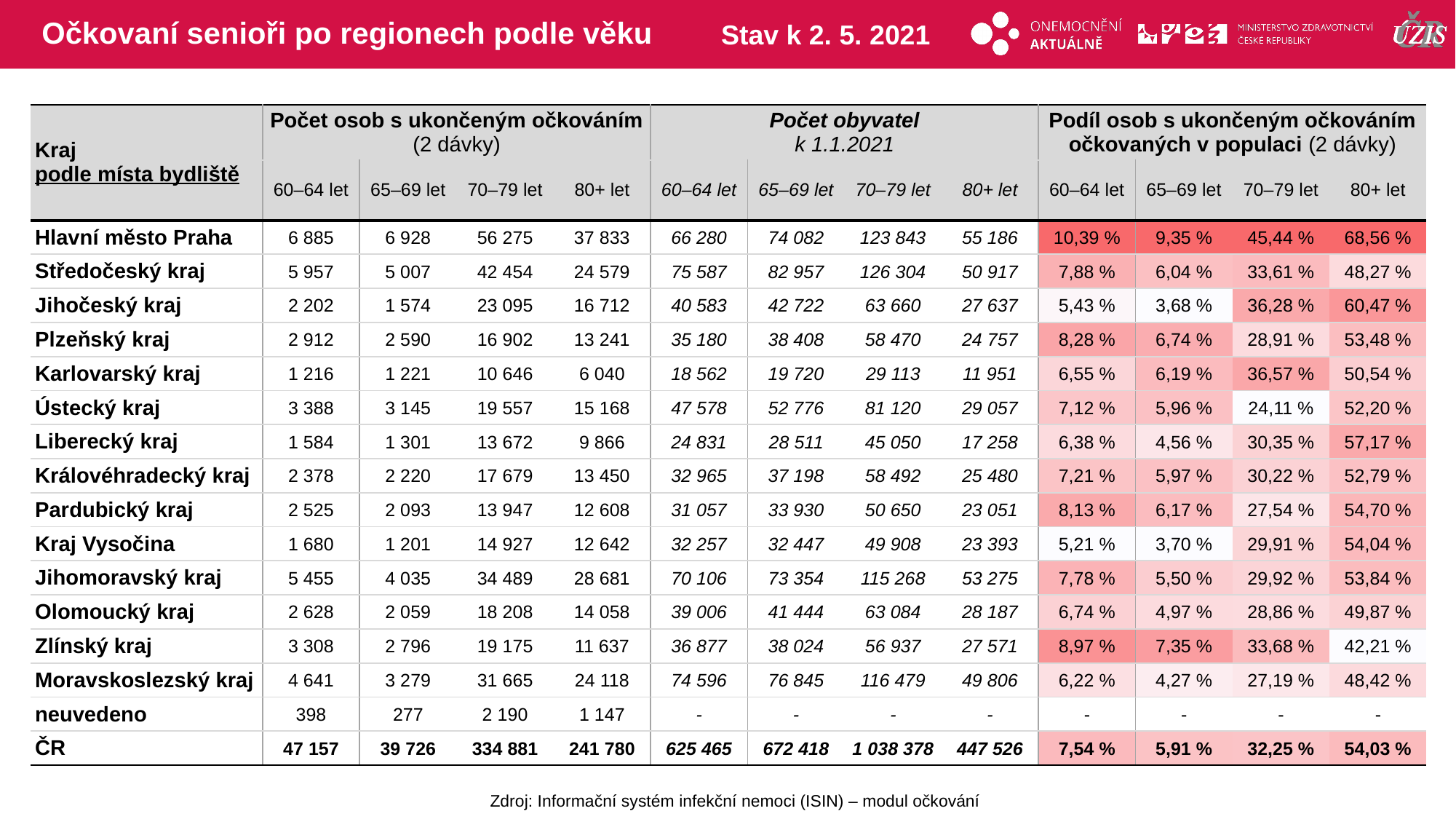

# Očkovaní senioři po regionech podle věku
Stav k 2. 5. 2021
| Kraj podle místa bydliště | Počet osob s ukončeným očkováním (2 dávky) |  |  |  | Počet obyvatel k 1.1.2021 |  |  |  | Podíl osob s ukončeným očkováním očkovaných v populaci (2 dávky) |  |  |  |
| --- | --- | --- | --- | --- | --- | --- | --- | --- | --- | --- | --- | --- |
|  | 60–64 let | 65–69 let | 70–79 let | 80+ let | 60–64 let | 65–69 let | 70–79 let | 80+ let | 60–64 let | 65–69 let | 70–79 let | 80+ let |
| Hlavní město Praha | 6 885 | 6 928 | 56 275 | 37 833 | 66 280 | 74 082 | 123 843 | 55 186 | 10,39 % | 9,35 % | 45,44 % | 68,56 % |
| Středočeský kraj | 5 957 | 5 007 | 42 454 | 24 579 | 75 587 | 82 957 | 126 304 | 50 917 | 7,88 % | 6,04 % | 33,61 % | 48,27 % |
| Jihočeský kraj | 2 202 | 1 574 | 23 095 | 16 712 | 40 583 | 42 722 | 63 660 | 27 637 | 5,43 % | 3,68 % | 36,28 % | 60,47 % |
| Plzeňský kraj | 2 912 | 2 590 | 16 902 | 13 241 | 35 180 | 38 408 | 58 470 | 24 757 | 8,28 % | 6,74 % | 28,91 % | 53,48 % |
| Karlovarský kraj | 1 216 | 1 221 | 10 646 | 6 040 | 18 562 | 19 720 | 29 113 | 11 951 | 6,55 % | 6,19 % | 36,57 % | 50,54 % |
| Ústecký kraj | 3 388 | 3 145 | 19 557 | 15 168 | 47 578 | 52 776 | 81 120 | 29 057 | 7,12 % | 5,96 % | 24,11 % | 52,20 % |
| Liberecký kraj | 1 584 | 1 301 | 13 672 | 9 866 | 24 831 | 28 511 | 45 050 | 17 258 | 6,38 % | 4,56 % | 30,35 % | 57,17 % |
| Královéhradecký kraj | 2 378 | 2 220 | 17 679 | 13 450 | 32 965 | 37 198 | 58 492 | 25 480 | 7,21 % | 5,97 % | 30,22 % | 52,79 % |
| Pardubický kraj | 2 525 | 2 093 | 13 947 | 12 608 | 31 057 | 33 930 | 50 650 | 23 051 | 8,13 % | 6,17 % | 27,54 % | 54,70 % |
| Kraj Vysočina | 1 680 | 1 201 | 14 927 | 12 642 | 32 257 | 32 447 | 49 908 | 23 393 | 5,21 % | 3,70 % | 29,91 % | 54,04 % |
| Jihomoravský kraj | 5 455 | 4 035 | 34 489 | 28 681 | 70 106 | 73 354 | 115 268 | 53 275 | 7,78 % | 5,50 % | 29,92 % | 53,84 % |
| Olomoucký kraj | 2 628 | 2 059 | 18 208 | 14 058 | 39 006 | 41 444 | 63 084 | 28 187 | 6,74 % | 4,97 % | 28,86 % | 49,87 % |
| Zlínský kraj | 3 308 | 2 796 | 19 175 | 11 637 | 36 877 | 38 024 | 56 937 | 27 571 | 8,97 % | 7,35 % | 33,68 % | 42,21 % |
| Moravskoslezský kraj | 4 641 | 3 279 | 31 665 | 24 118 | 74 596 | 76 845 | 116 479 | 49 806 | 6,22 % | 4,27 % | 27,19 % | 48,42 % |
| neuvedeno | 398 | 277 | 2 190 | 1 147 | - | - | - | - | - | - | - | - |
| ČR | 47 157 | 39 726 | 334 881 | 241 780 | 625 465 | 672 418 | 1 038 378 | 447 526 | 7,54 % | 5,91 % | 32,25 % | 54,03 % |
|  |  |  |  |  |  |  |  |  |  |  |  |
| --- | --- | --- | --- | --- | --- | --- | --- | --- | --- | --- | --- |
|  |  |  |  |  |  |  |  |  |  |  |  |
|  |  |  |  |  |  |  |  |  |  |  |  |
|  |  |  |  |  |  |  |  |  |  |  |  |
|  |  |  |  |  |  |  |  |  |  |  |  |
|  |  |  |  |  |  |  |  |  |  |  |  |
|  |  |  |  |  |  |  |  |  |  |  |  |
|  |  |  |  |  |  |  |  |  |  |  |  |
|  |  |  |  |  |  |  |  |  |  |  |  |
|  |  |  |  |  |  |  |  |  |  |  |  |
|  |  |  |  |  |  |  |  |  |  |  |  |
|  |  |  |  |  |  |  |  |  |  |  |  |
|  |  |  |  |  |  |  |  |  |  |  |  |
|  |  |  |  |  |  |  |  |  |  |  |  |
|  |  |  |  |  |  |  |  |  |  |  |  |
|  |  |  |  |  |  |  |  |  |  |  |  |
Zdroj: Informační systém infekční nemoci (ISIN) – modul očkování